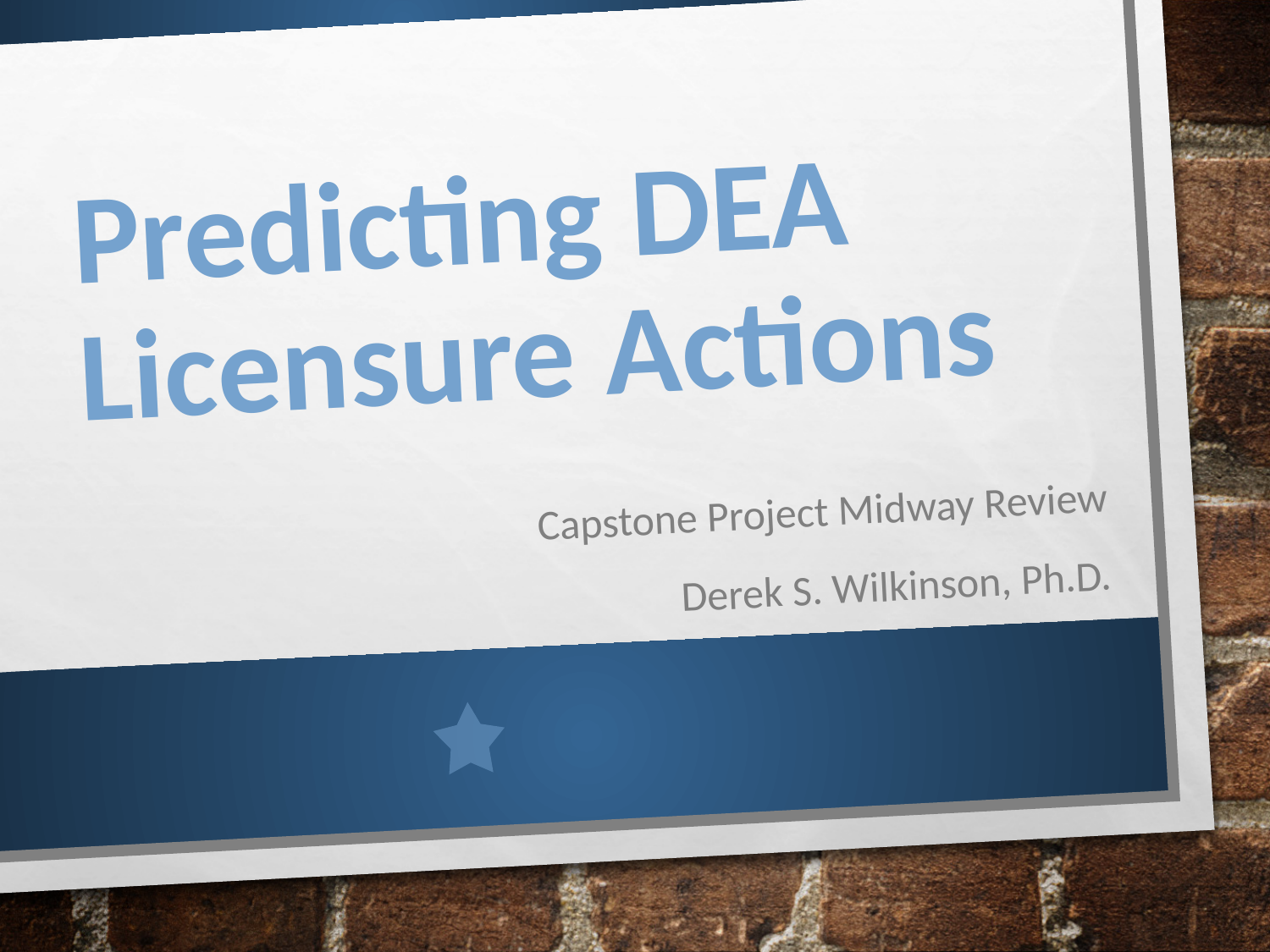

# Predicting DEA Licensure Actions
Capstone Project Midway Review
Derek S. Wilkinson, Ph.D.